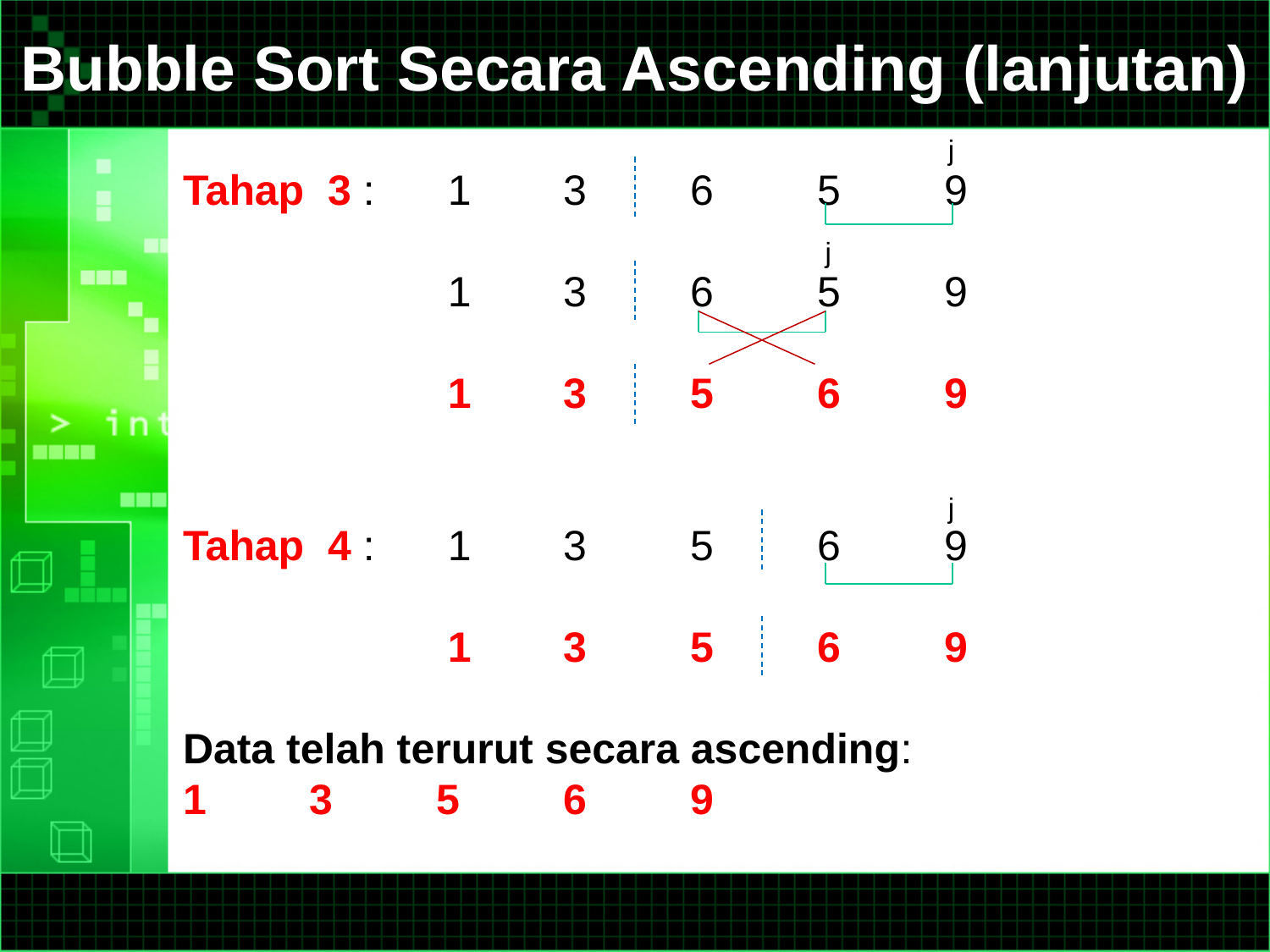

# Bubble Sort Secara Ascending (lanjutan)

Tahap  3 : 	 1	3	6	5	9

		 1	3	6	5	9

		 1	3	5	6	9

Tahap  4 : 	 1	3	5	6	9

		 1	3	5	6	9

Data telah terurut secara ascending:
1	3	5	6	9

j
j
j